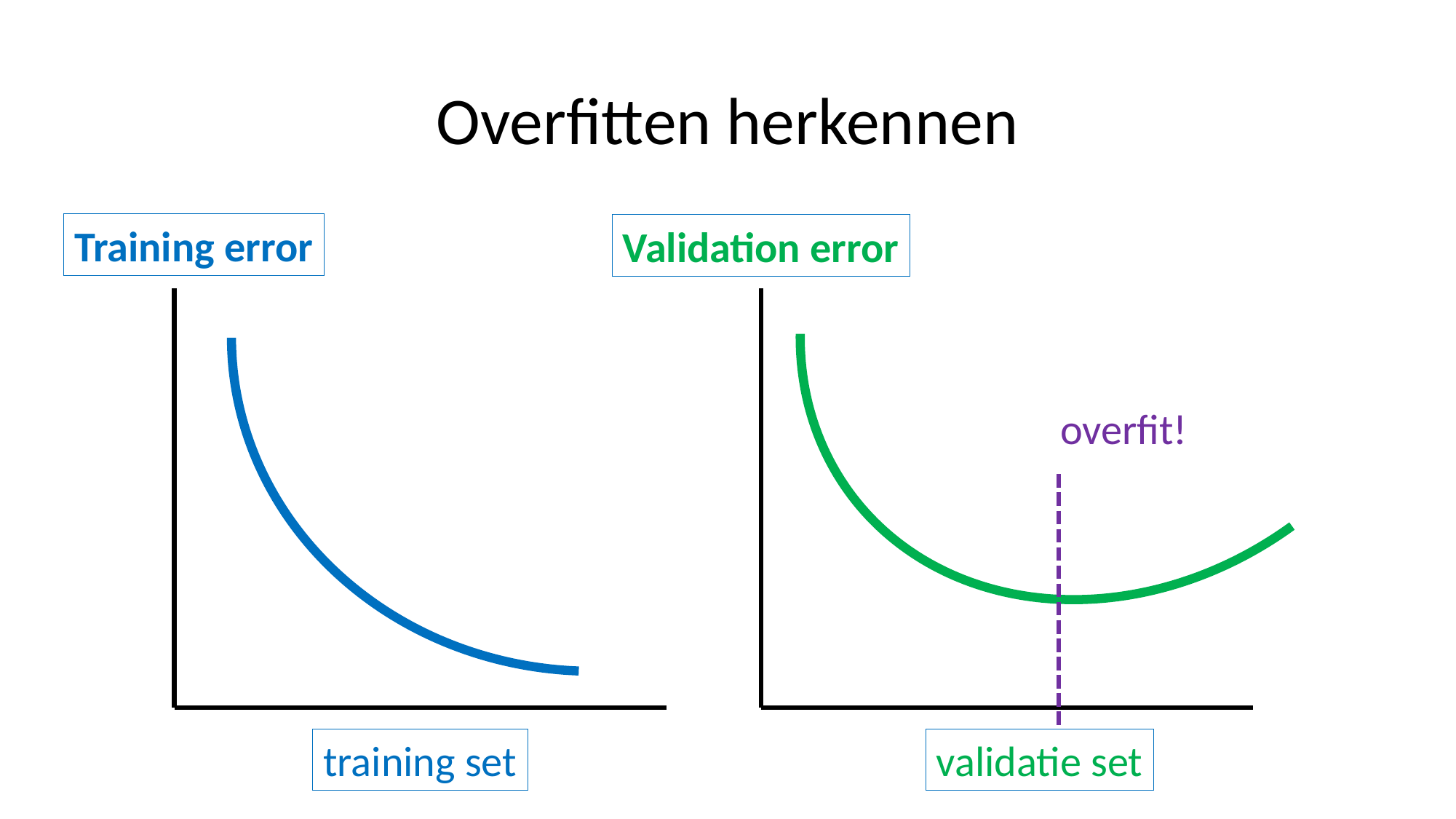

# Overfitten herkennen
Training error
Validation error
overfit!
training set
validatie set